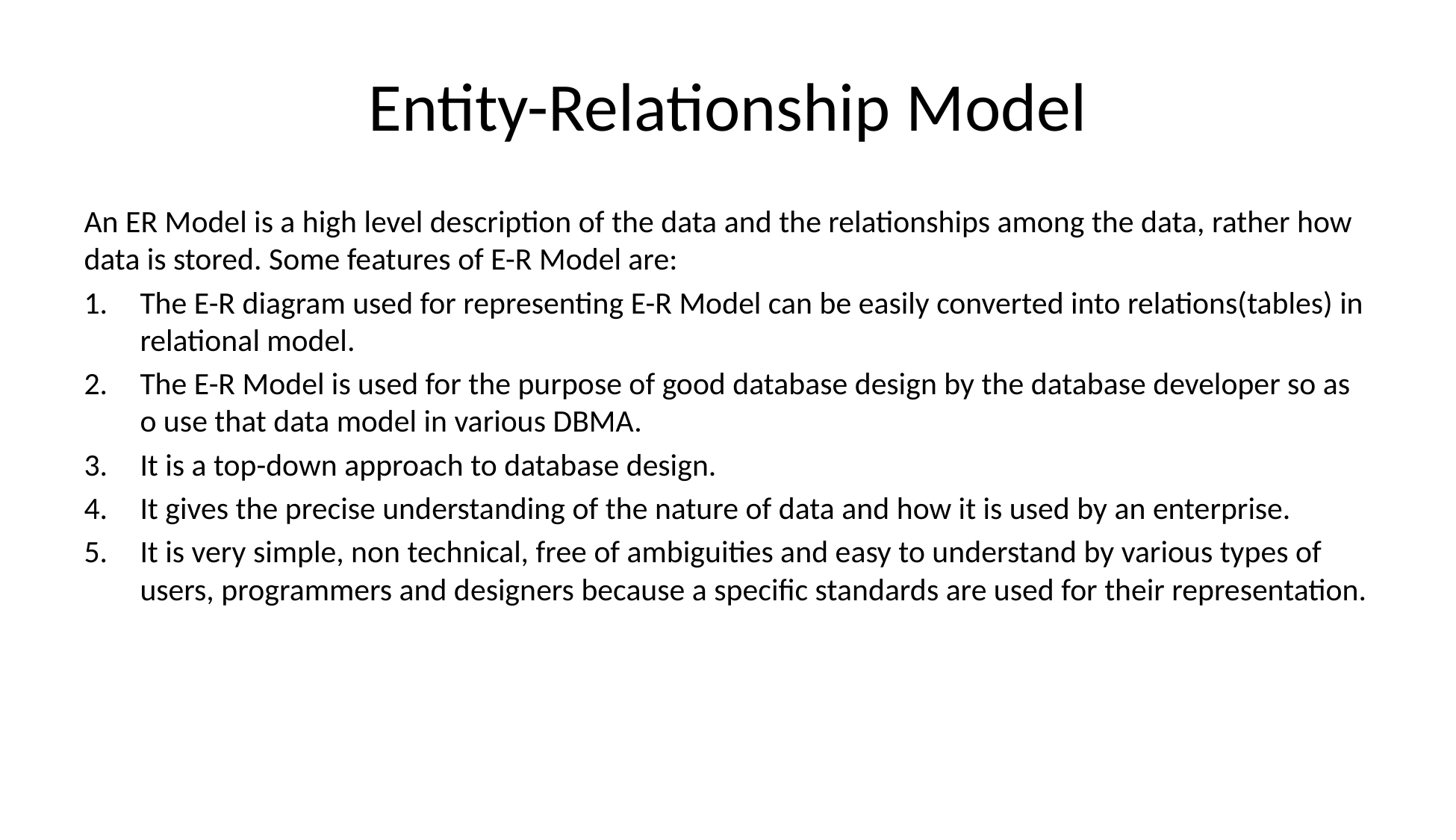

# Entity-Relationship Model
An ER Model is a high level description of the data and the relationships among the data, rather how data is stored. Some features of E-R Model are:
The E-R diagram used for representing E-R Model can be easily converted into relations(tables) in relational model.
The E-R Model is used for the purpose of good database design by the database developer so as o use that data model in various DBMA.
It is a top-down approach to database design.
It gives the precise understanding of the nature of data and how it is used by an enterprise.
It is very simple, non technical, free of ambiguities and easy to understand by various types of users, programmers and designers because a specific standards are used for their representation.